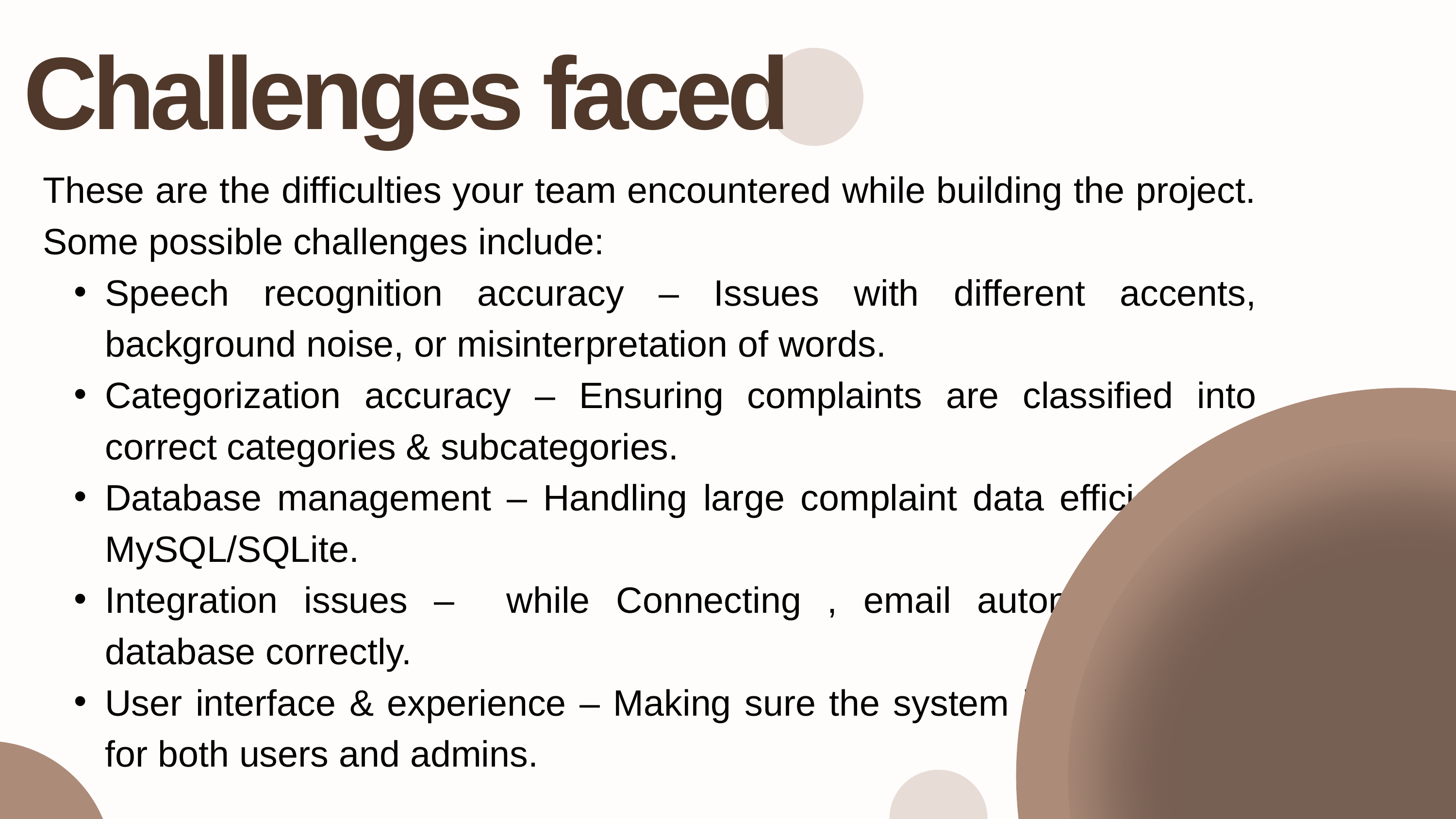

Challenges faced

These are the difficulties your team encountered while building the project. Some possible challenges include:
Speech recognition accuracy – Issues with different accents, background noise, or misinterpretation of words.
Categorization accuracy – Ensuring complaints are classified into correct categories & subcategories.
Database management – Handling large complaint data efficiently in MySQL/SQLite.
Integration issues –  while Connecting , email automation, and database correctly.
User interface & experience – Making sure the system is easy to use for both users and admins.